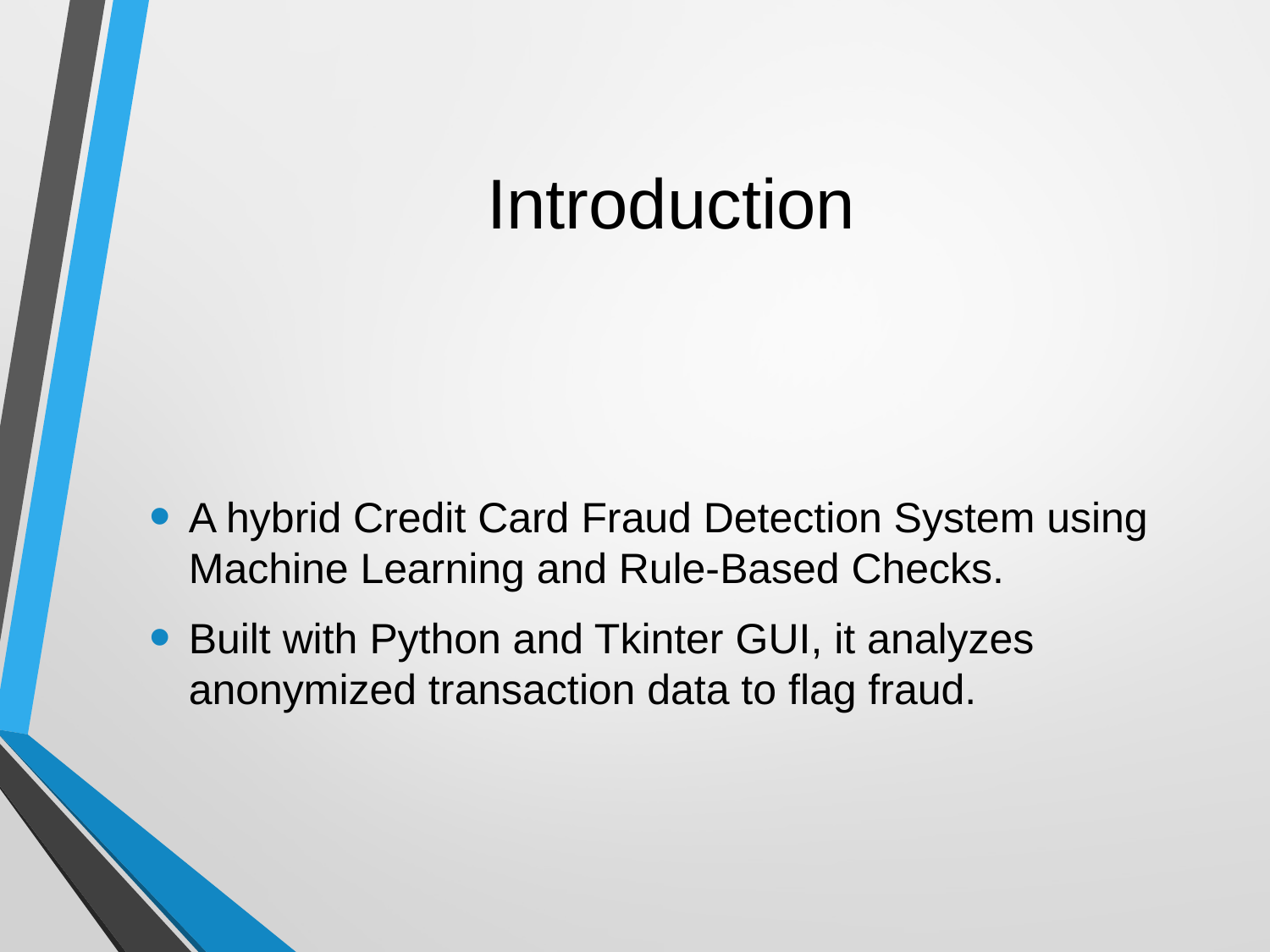

# Introduction
A hybrid Credit Card Fraud Detection System using Machine Learning and Rule-Based Checks.
Built with Python and Tkinter GUI, it analyzes anonymized transaction data to flag fraud.